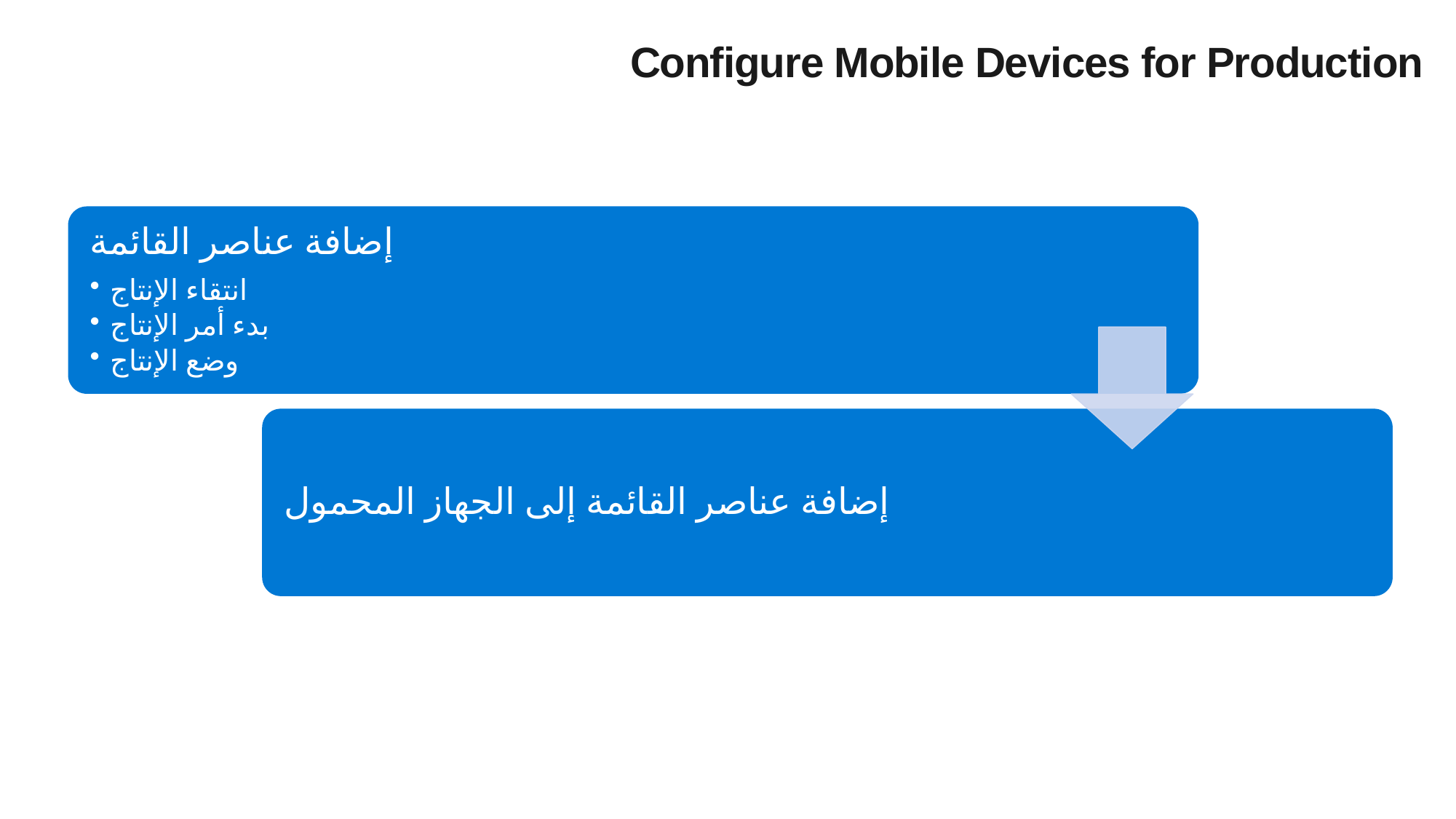

# Configure Mobile Devices for Production
إضافة عناصر القائمة
انتقاء الإنتاج
بدء أمر الإنتاج
وضع الإنتاج
إضافة عناصر القائمة إلى الجهاز المحمول